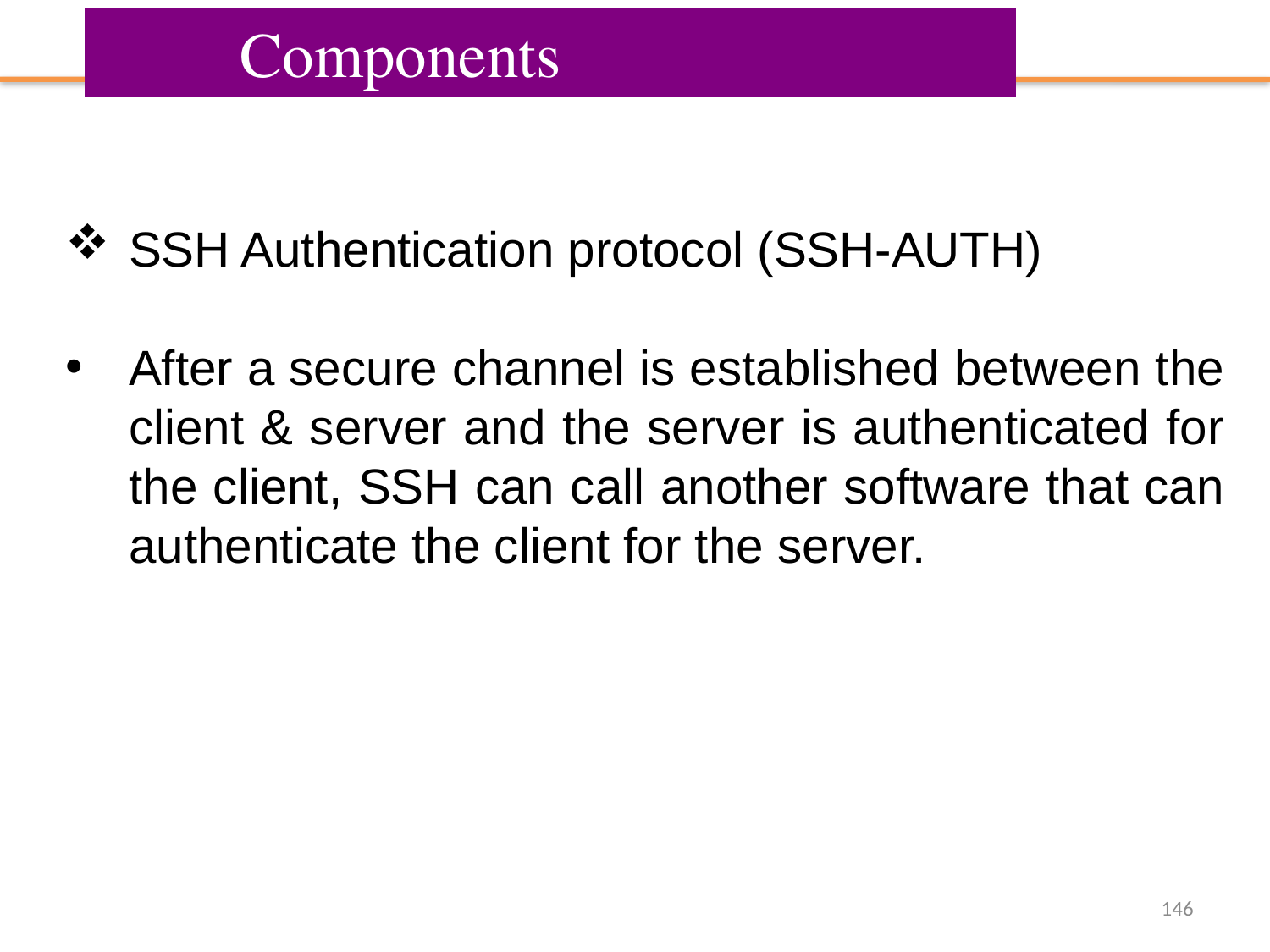

Components
#

SSH Authentication protocol (SSH-AUTH)

After a secure channel is established between the client & server and the server is authenticated for the client, SSH can call another software that can authenticate the client for the server.
146